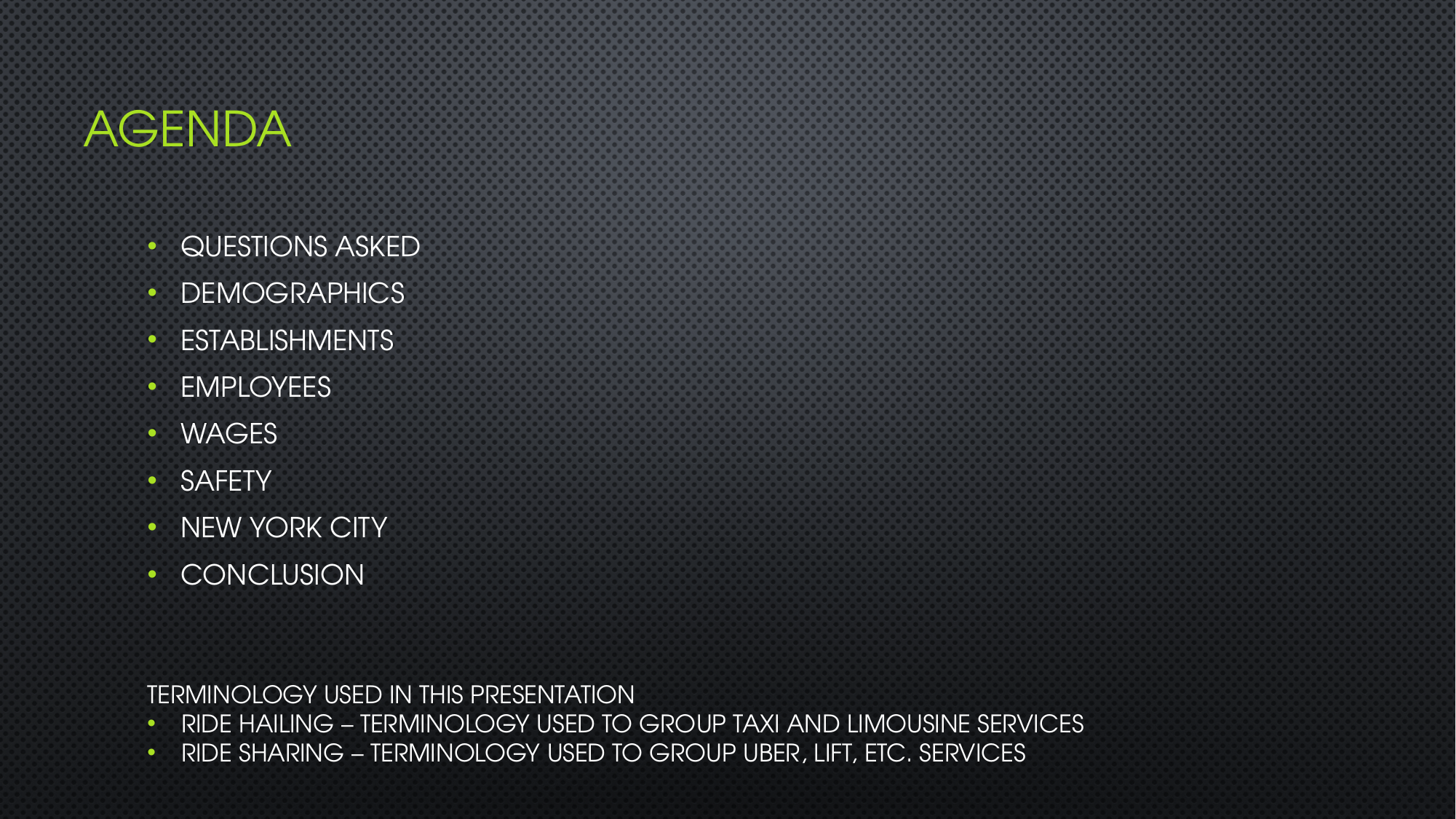

# Agenda
Questions Asked
Demographics
Establishments
Employees
Wages
Safety
New York City
Conclusion
Terminology used in this presentation
Ride hailing – terminology used to group taxi and limousine services
Ride sharing – Terminology used to group Uber, lift, etc. services